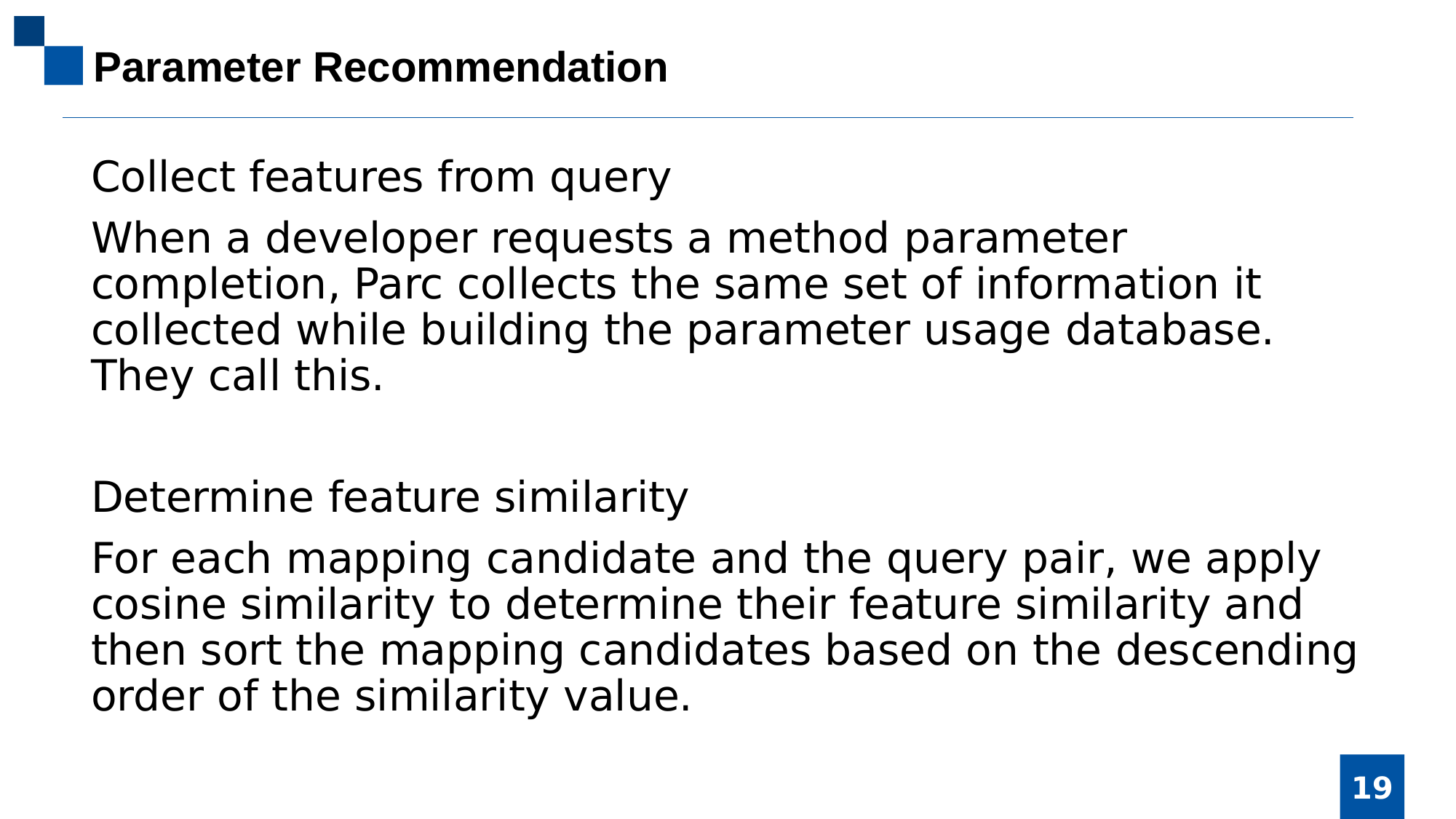

Parameter Recommendation
Collect features from query
When a developer requests a method parameter completion, Parc collects the same set of information it collected while building the parameter usage database. They call this.

Determine feature similarity
For each mapping candidate and the query pair, we apply cosine similarity to determine their feature similarity and then sort the mapping candidates based on the descending order of the similarity value.

19